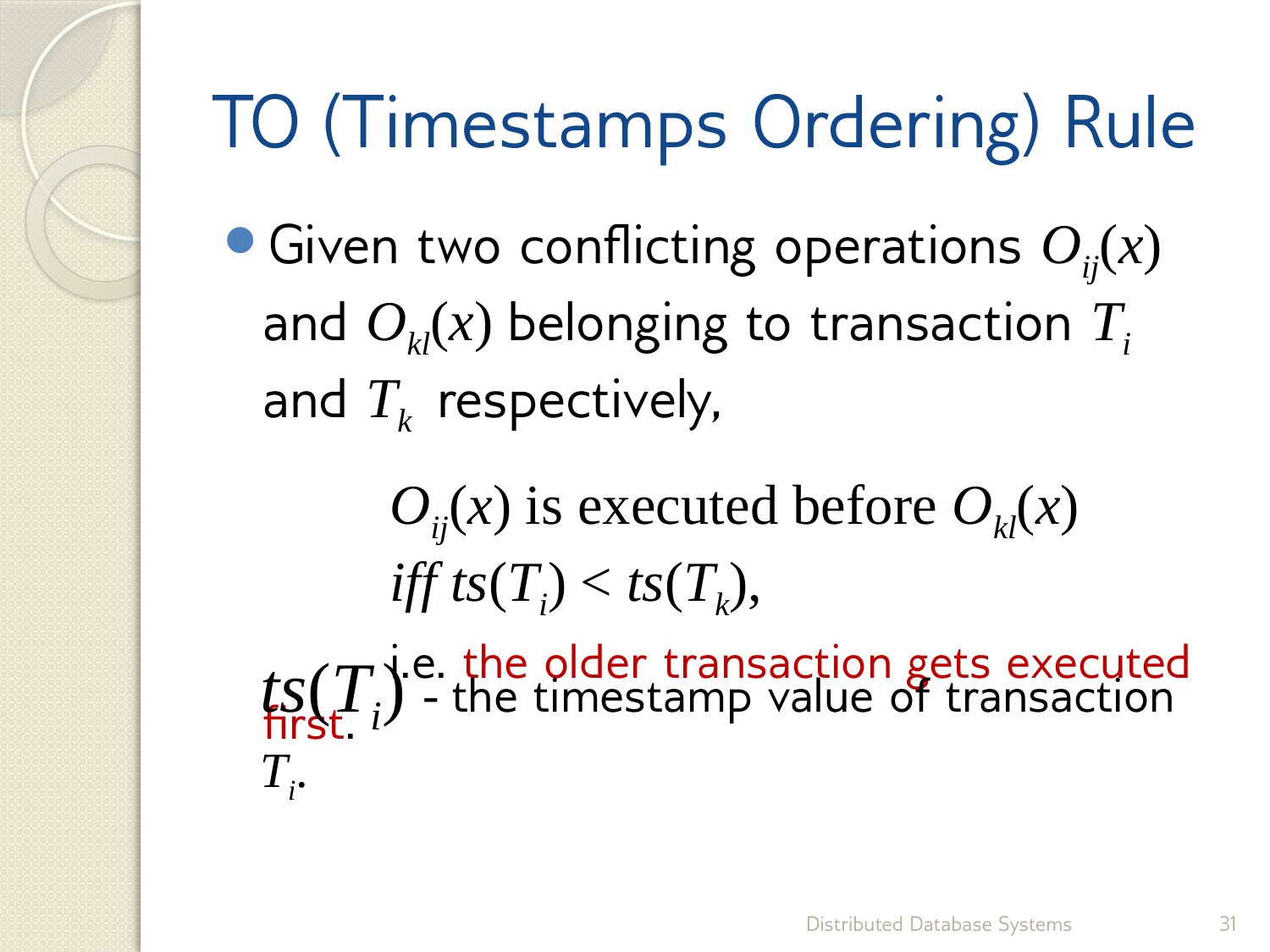

# TO (Timestamps Ordering) Rule
Given two conflicting operations Oij(x) and Okl(x) belonging to transaction Ti and Tk  respectively,
	Oij(x) is executed before Okl(x)
	iff ts(Ti) < ts(Tk),
	i.e. the older transaction gets executed first.

ts(Ti) - the timestamp value of transaction Ti.
Distributed Database Systems
31